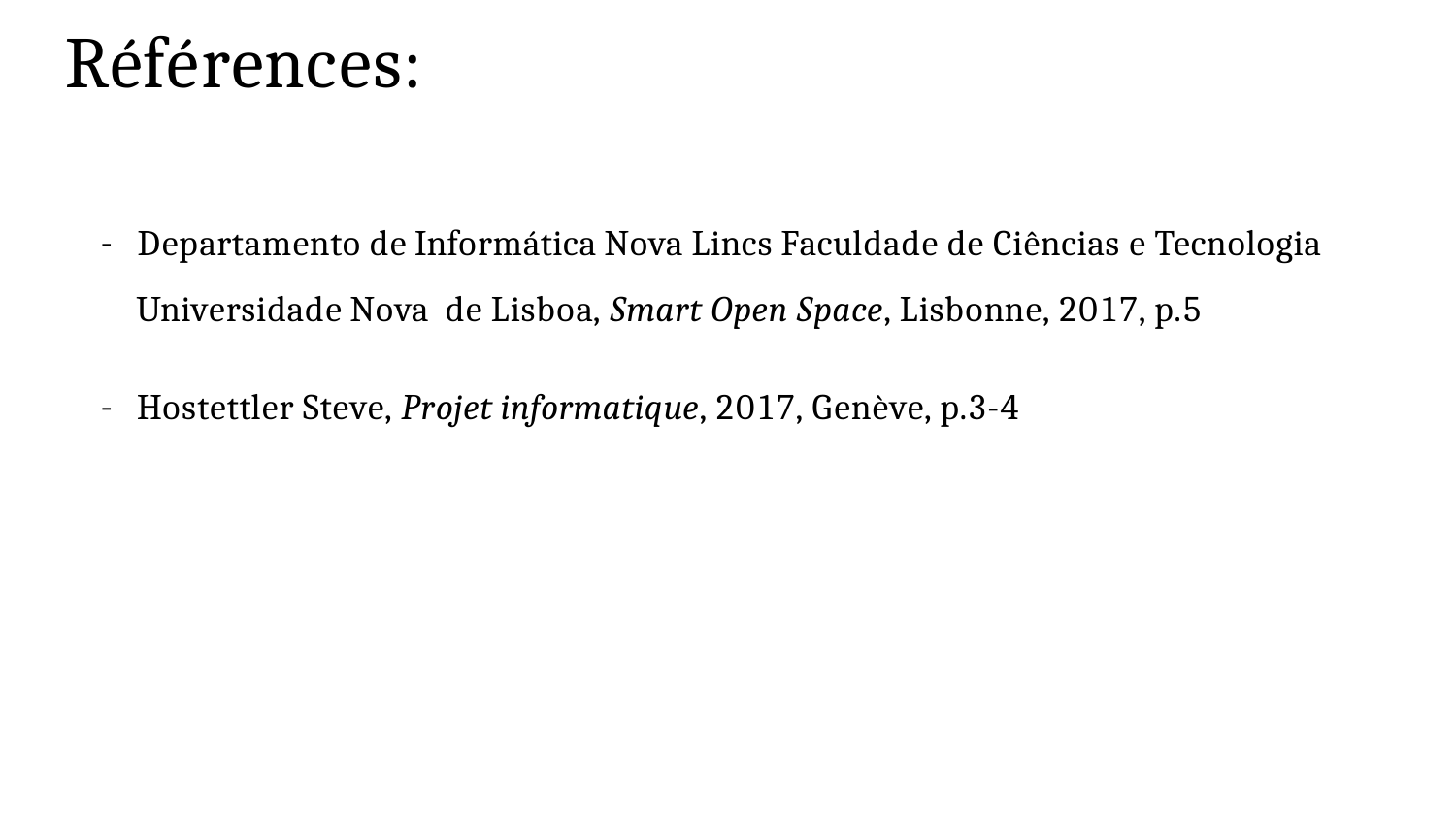

# Références:
Departamento de Informática Nova Lincs Faculdade de Ciências e Tecnologia Universidade Nova  de Lisboa, Smart Open Space, Lisbonne, 2017, p.5
Hostettler Steve, Projet informatique, 2017, Genève, p.3-4